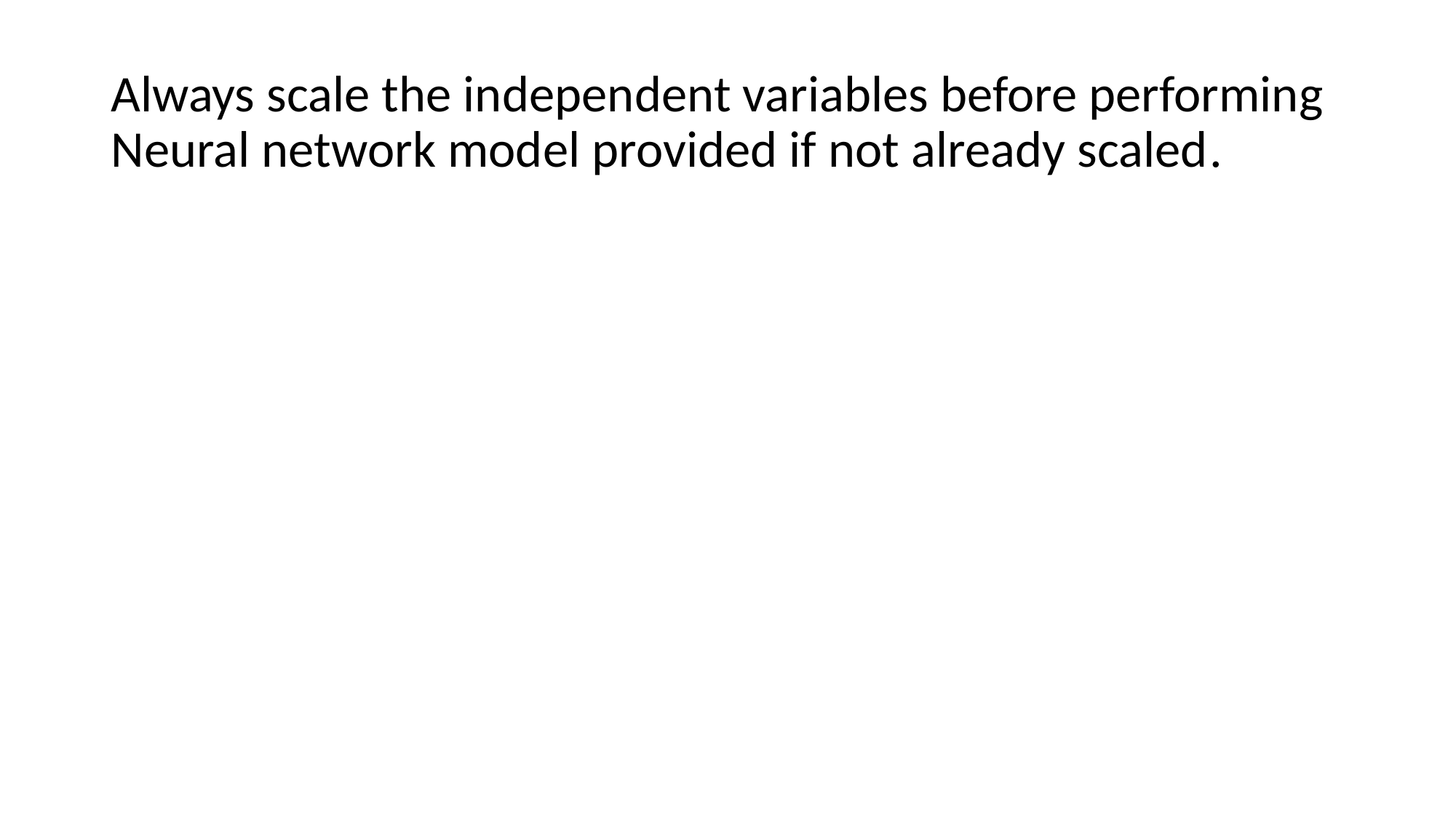

# Always scale the independent variables before performing Neural network model provided if not already scaled.